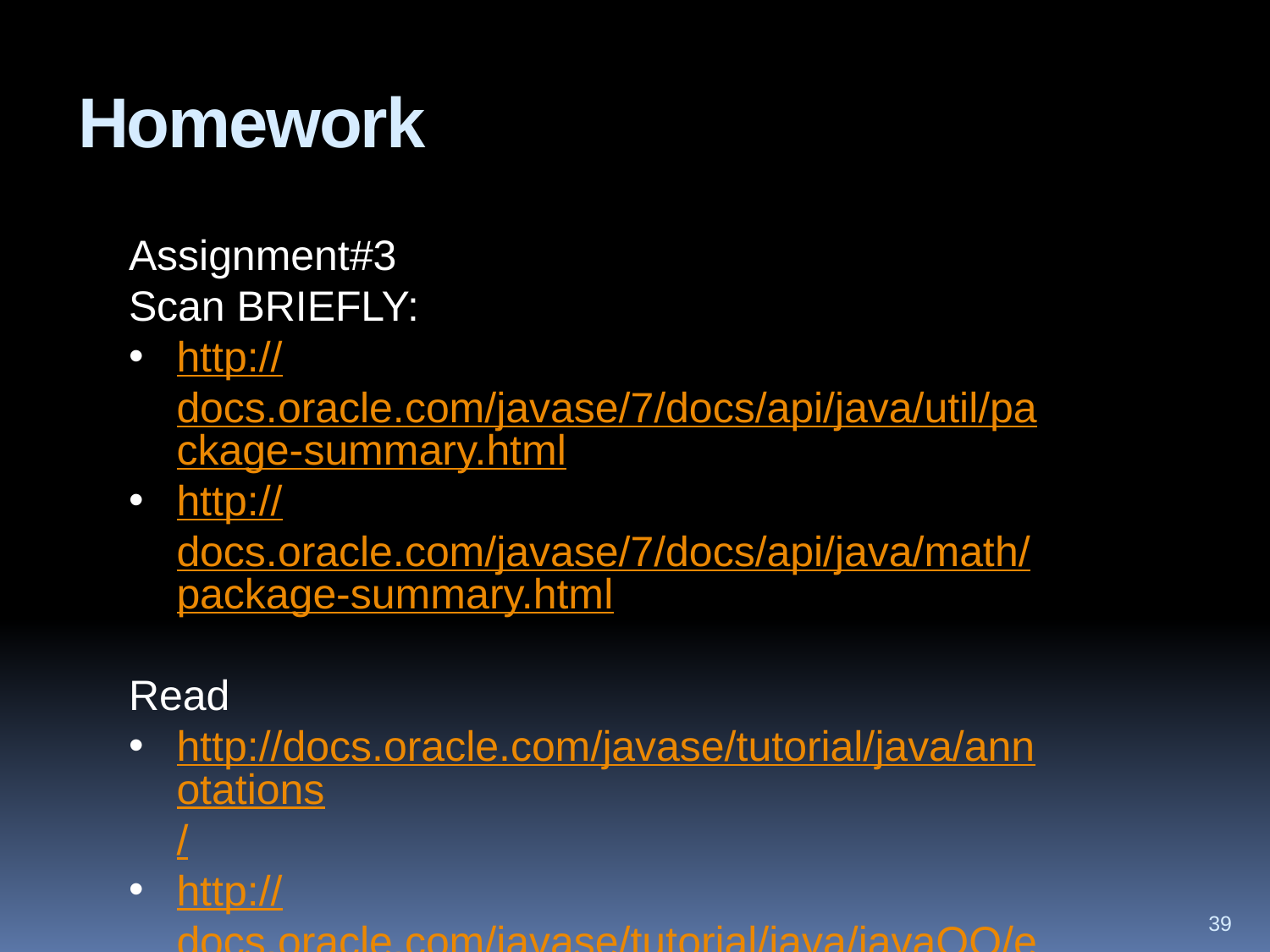

# Homework
Assignment#3
Scan BRIEFLY:
http://docs.oracle.com/javase/7/docs/api/java/util/package-summary.html
http://docs.oracle.com/javase/7/docs/api/java/math/package-summary.html

Read
http://docs.oracle.com/javase/tutorial/java/annotations/
http://docs.oracle.com/javase/tutorial/java/javaOO/enum.html
http://docs.oracle.com/javase/tutorial/essential/exceptions/
39